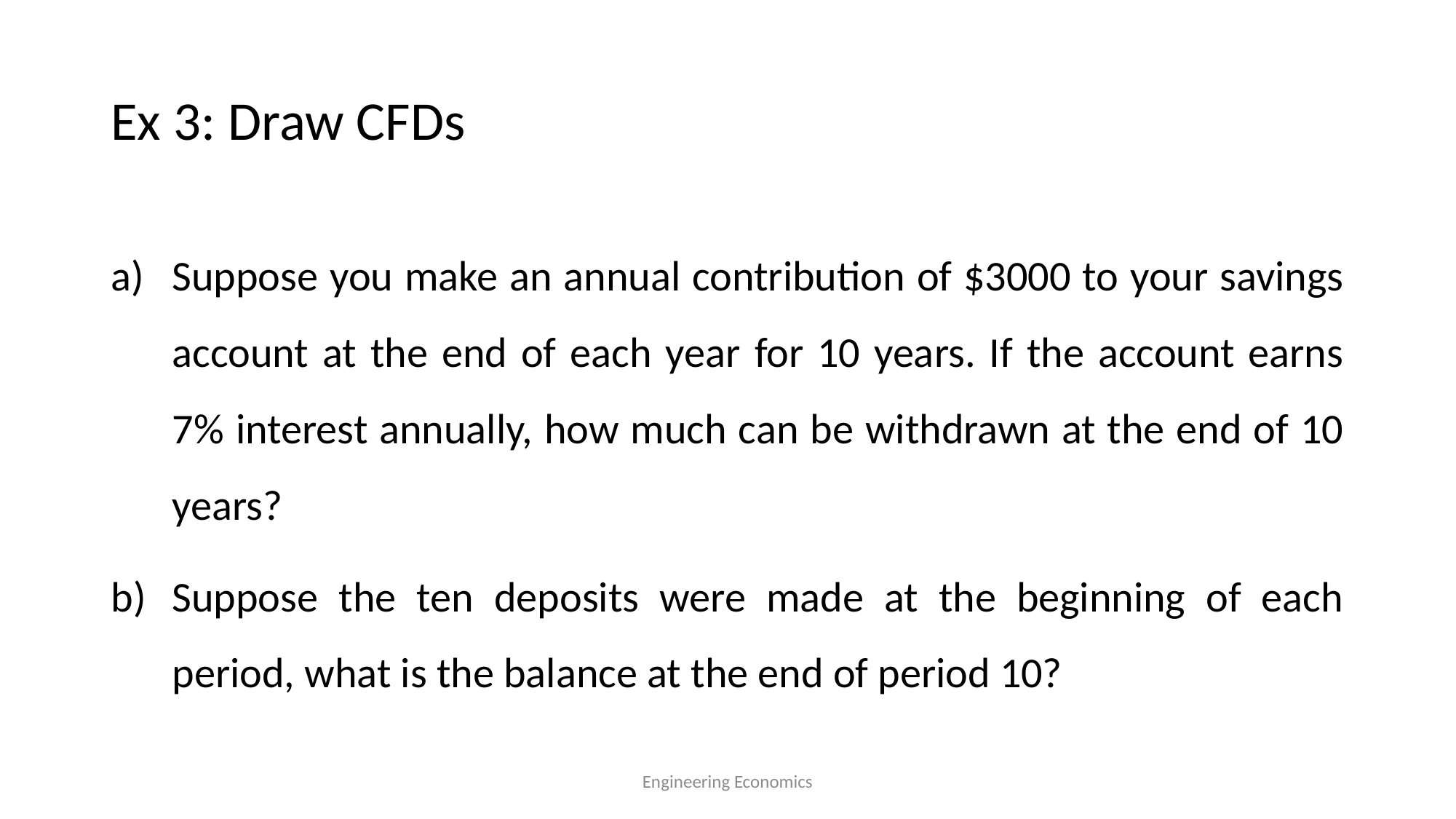

# Ex 3: Draw CFDs
Suppose you make an annual contribution of $3000 to your savings account at the end of each year for 10 years. If the account earns 7% interest annually, how much can be withdrawn at the end of 10 years?
Suppose the ten deposits were made at the beginning of each period, what is the balance at the end of period 10?
Engineering Economics